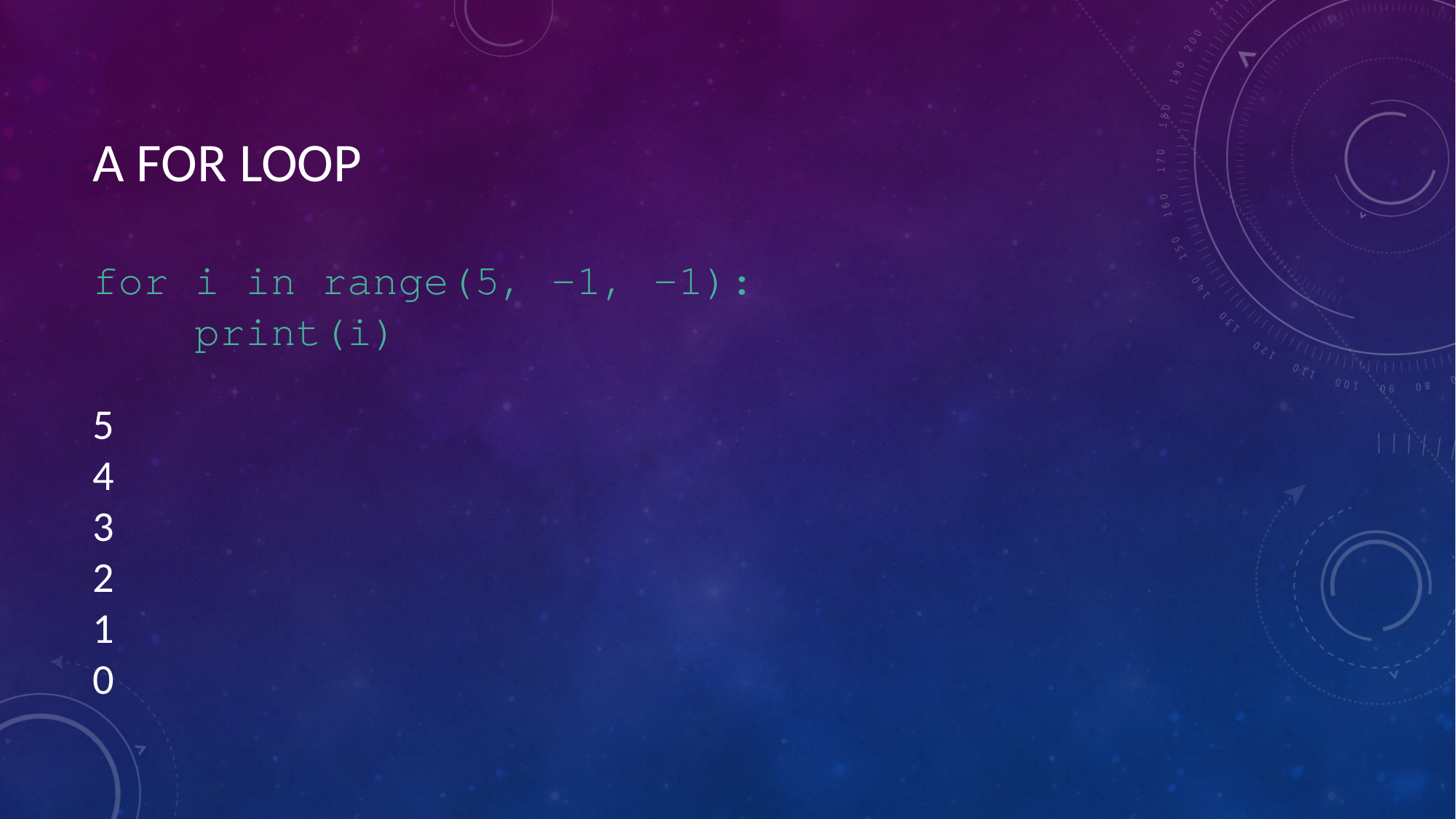

# A for loop
for i in range(5, -1, -1):
    print(i)
5
4
3
2
1
0